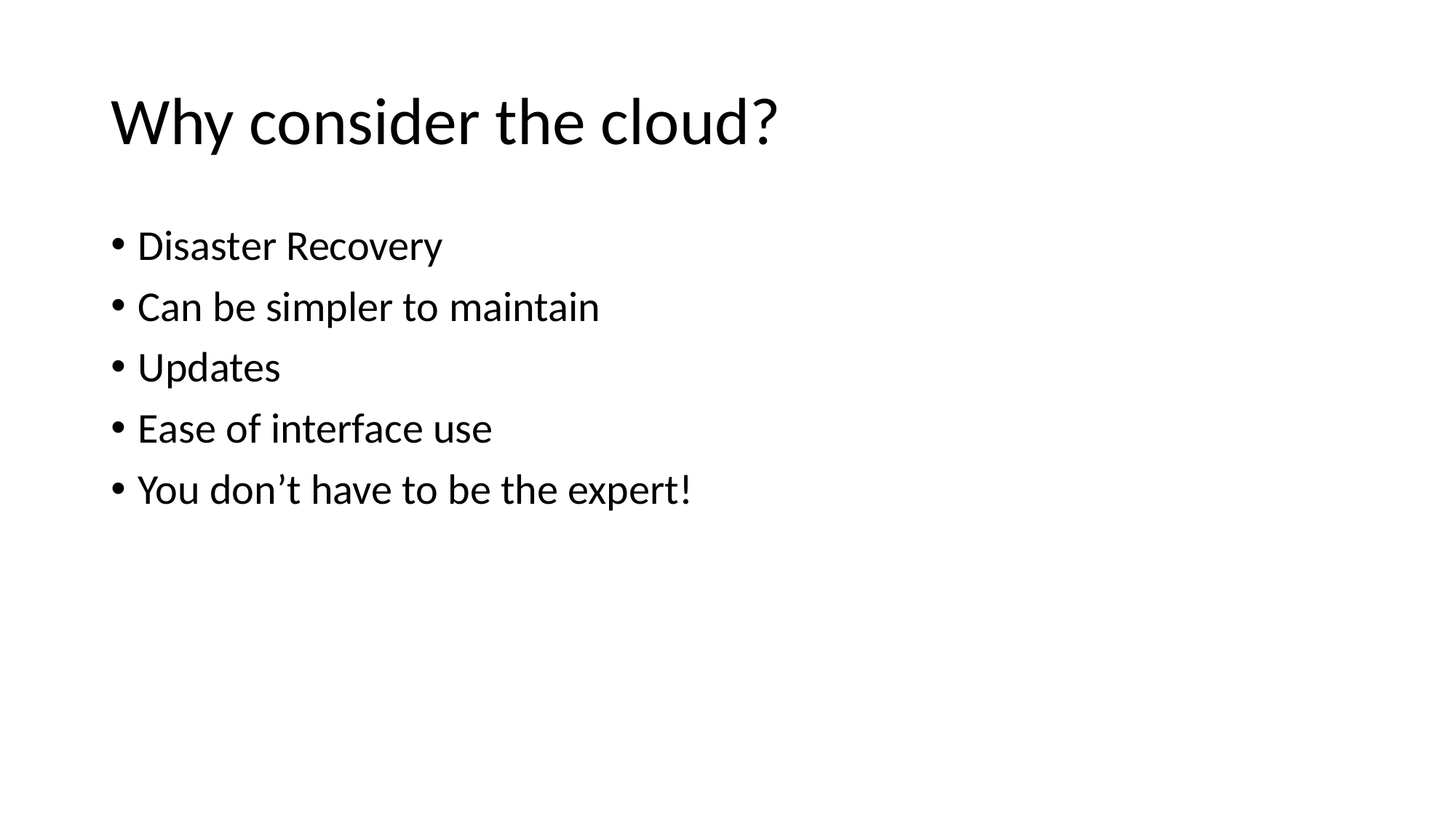

# Why consider the cloud?
Disaster Recovery
Can be simpler to maintain
Updates
Ease of interface use
You don’t have to be the expert!